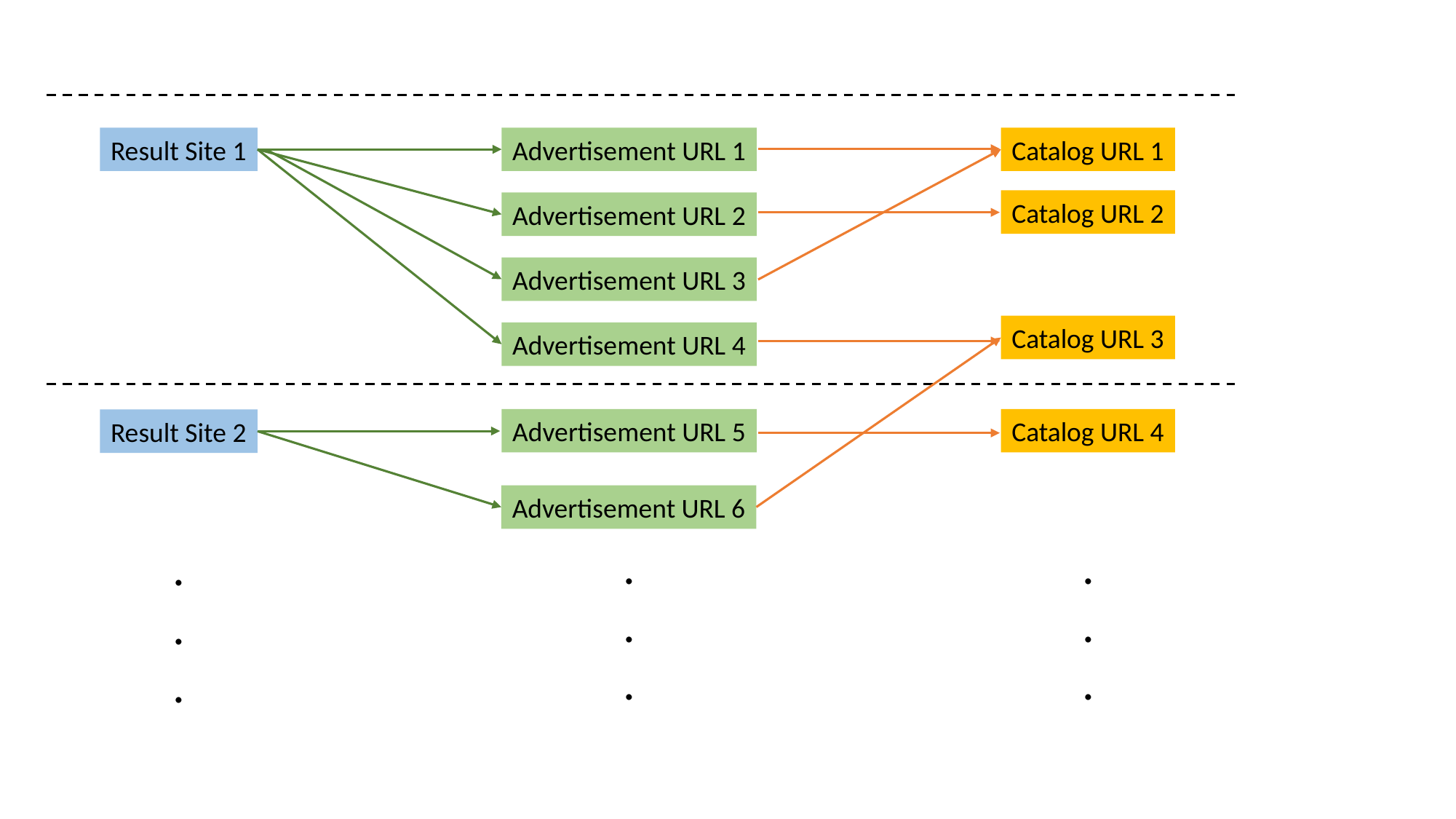

Result Site 1
Advertisement URL 1
Catalog URL 1
Catalog URL 2
Advertisement URL 2
Advertisement URL 3
Catalog URL 3
Advertisement URL 4
Advertisement URL 5
Catalog URL 4
Result Site 2
Advertisement URL 6
.
.
.
.
.
.
.
.
.